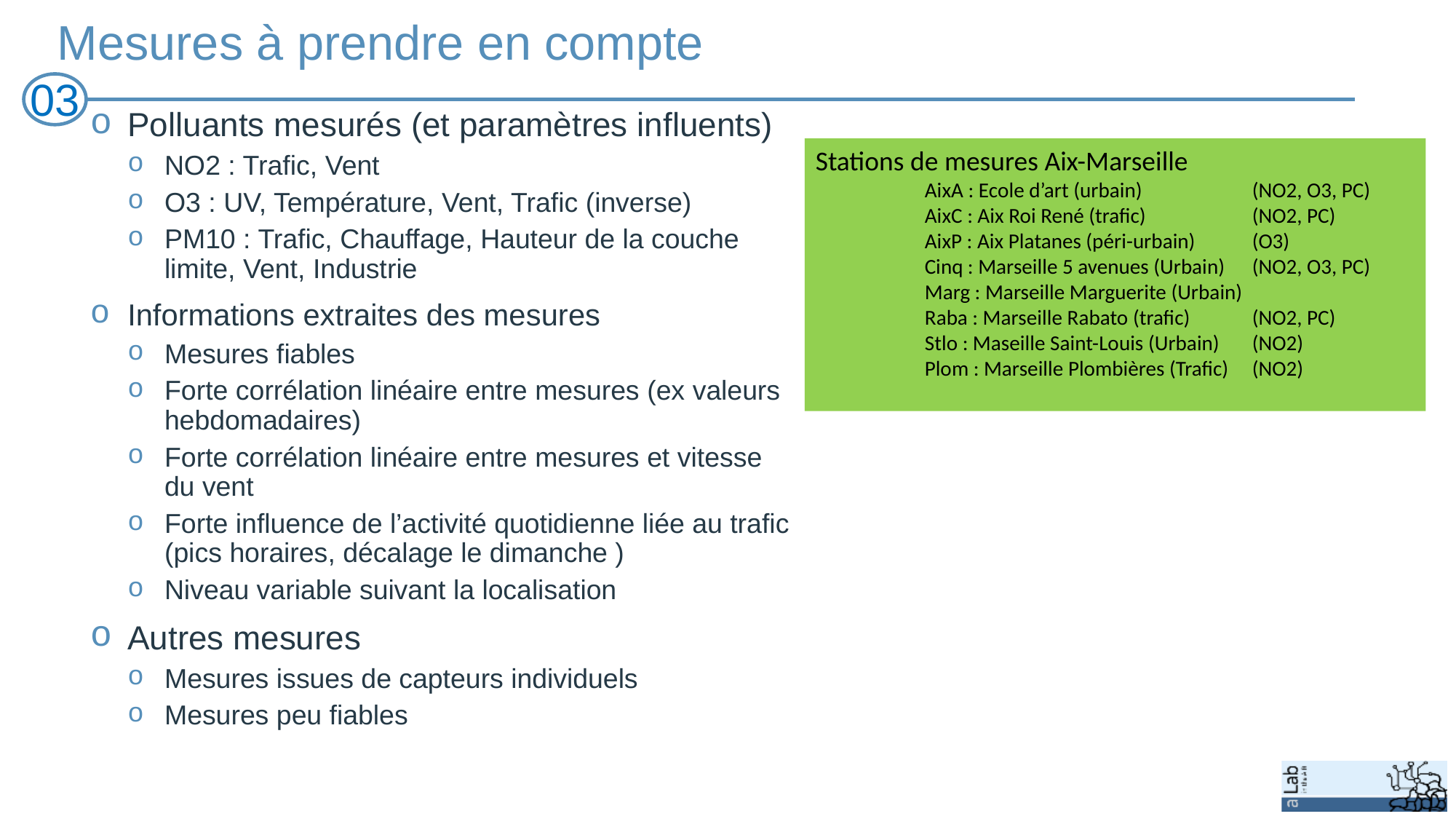

# Mesures à prendre en compte
03
Polluants mesurés (et paramètres influents)
NO2 : Trafic, Vent
O3 : UV, Température, Vent, Trafic (inverse)
PM10 : Trafic, Chauffage, Hauteur de la couche limite, Vent, Industrie
Informations extraites des mesures
Mesures fiables
Forte corrélation linéaire entre mesures (ex valeurs hebdomadaires)
Forte corrélation linéaire entre mesures et vitesse du vent
Forte influence de l’activité quotidienne liée au trafic (pics horaires, décalage le dimanche )
Niveau variable suivant la localisation
Autres mesures
Mesures issues de capteurs individuels
Mesures peu fiables

Stations de mesures Aix-Marseille
AixA : Ecole d’art (urbain) 	(NO2, O3, PC)
AixC : Aix Roi René (trafic)	(NO2, PC)
AixP : Aix Platanes (péri-urbain)	(O3)
Cinq : Marseille 5 avenues (Urbain)	(NO2, O3, PC)
Marg : Marseille Marguerite (Urbain)
Raba : Marseille Rabato (trafic)	(NO2, PC)
Stlo : Maseille Saint-Louis (Urbain)	(NO2)
Plom : Marseille Plombières (Trafic)	(NO2)